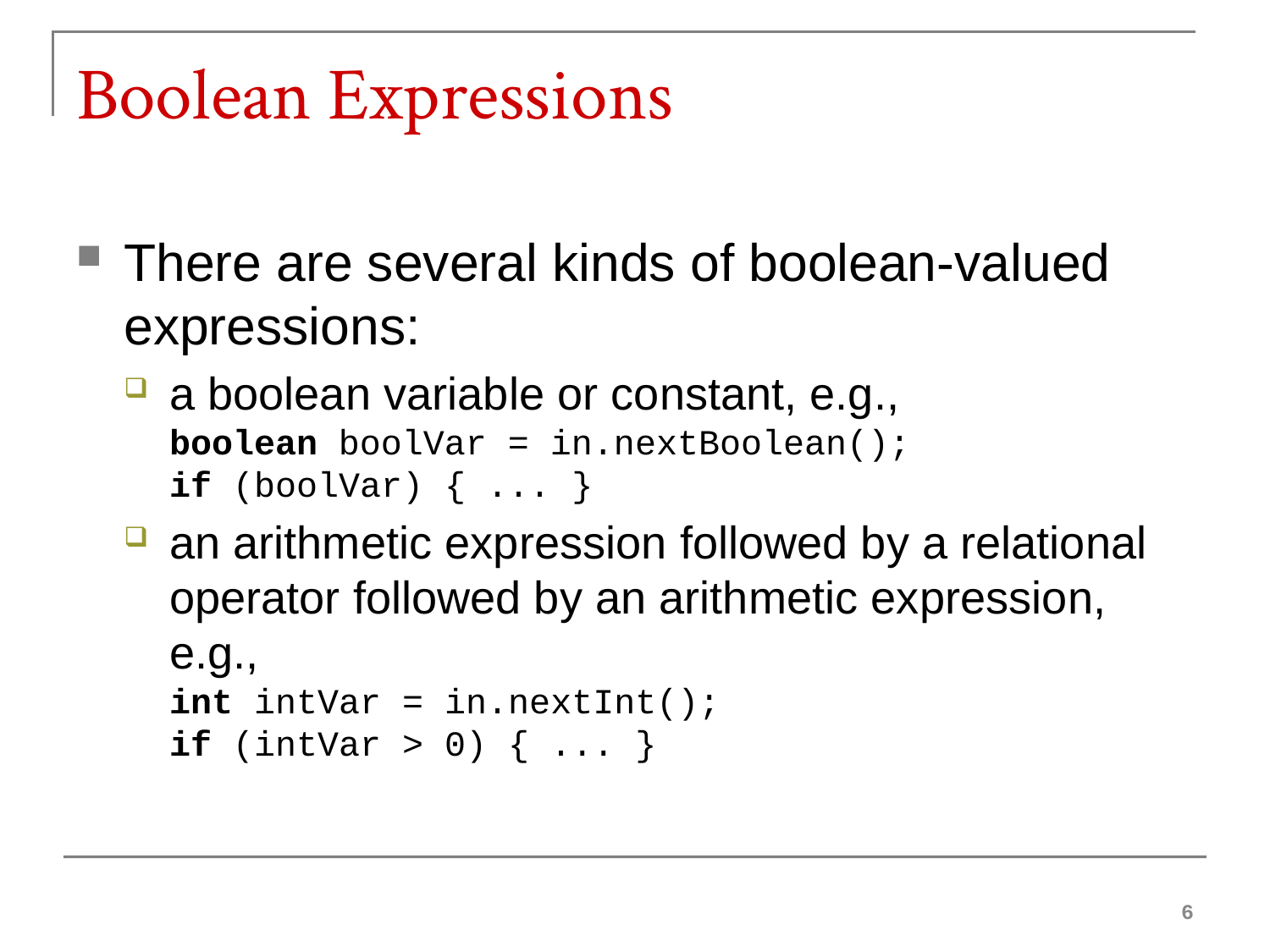

# Boolean Expressions
There are several kinds of boolean-valued expressions:
a boolean variable or constant, e.g.,
boolean boolVar = in.nextBoolean();
if (boolVar) { ... }
an arithmetic expression followed by a relational operator followed by an arithmetic expression, e.g.,
int intVar = in.nextInt();
if (intVar > 0) { ... }
6